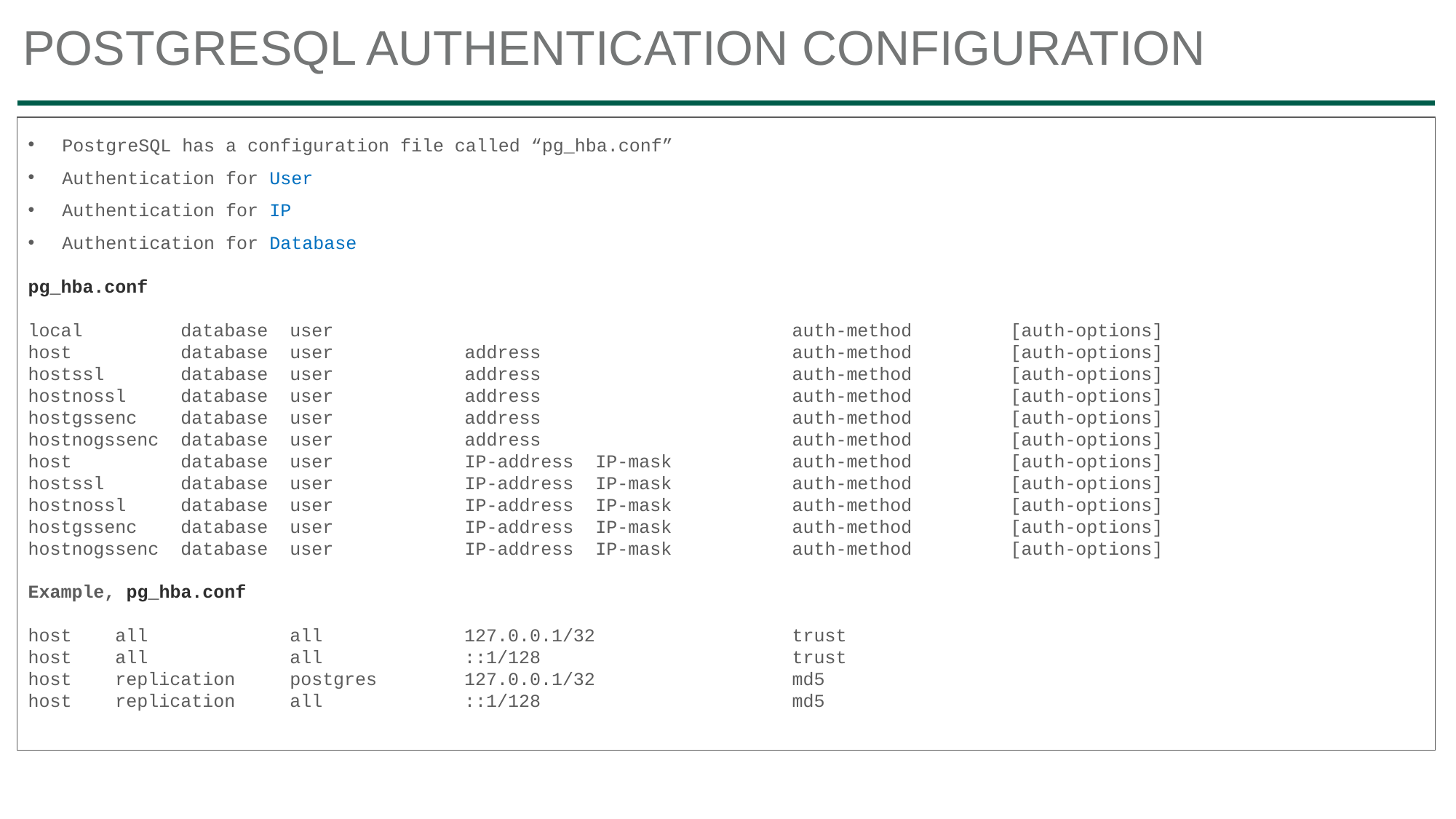

# PostgreSQL Authentication Configuration
PostgreSQL has a configuration file called “pg_hba.conf”
Authentication for User
Authentication for IP
Authentication for Database

pg_hba.conf

local         database  user  				auth-method 	[auth-options]
host          database  user  	address     		auth-method  	[auth-options]
hostssl       database  user  	address     		auth-method  	[auth-options]
hostnossl     database  user  	address     		auth-method  	[auth-options]
hostgssenc    database  user  	address     		auth-method  	[auth-options]
hostnogssenc  database  user  	address     		auth-method  	[auth-options]
host          database  user  	IP-address  IP-mask      	auth-method  	[auth-options]
hostssl       database  user  	IP-address  IP-mask      	auth-method  	[auth-options]
hostnossl     database  user  	IP-address  IP-mask      	auth-method  	[auth-options]
hostgssenc    database  user  	IP-address  IP-mask      	auth-method  	[auth-options]
hostnogssenc  database  user  	IP-address  IP-mask     	auth-method  	[auth-options]

Example, pg_hba.conf

host    all             all             127.0.0.1/32            	trust
host    all             all             ::1/128                 	trust
host    replication     postgres        127.0.0.1/32            	md5
host    replication     all             ::1/128			md5